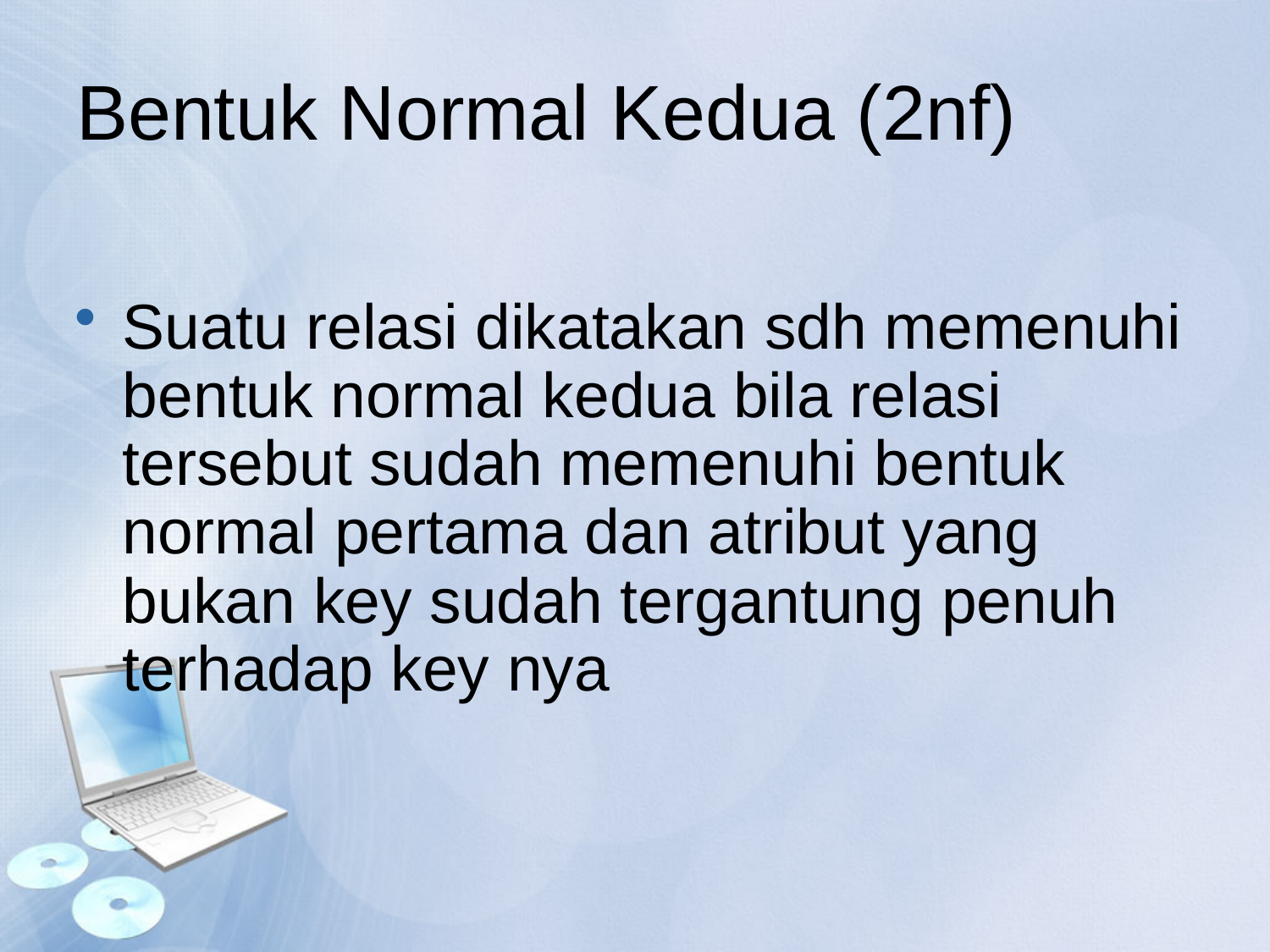

# Bentuk Normal Kedua (2nf)
Suatu relasi dikatakan sdh memenuhi bentuk normal kedua bila relasi tersebut sudah memenuhi bentuk normal pertama dan atribut yang bukan key sudah tergantung penuh terhadap key nya